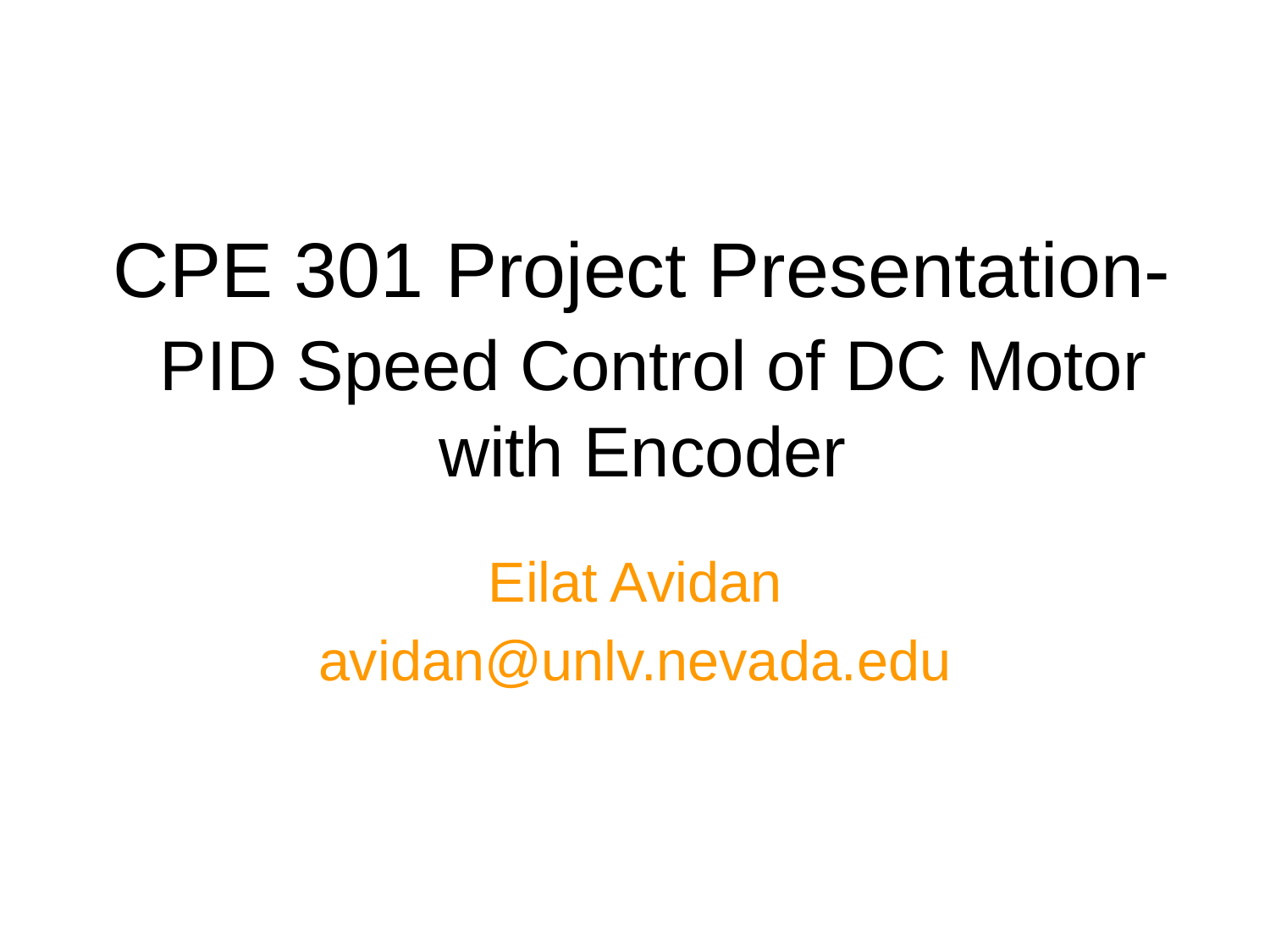

# CPE 301 Project Presentation-  PID Speed Control of DC Motor with Encoder
Eilat Avidan
avidan@unlv.nevada.edu